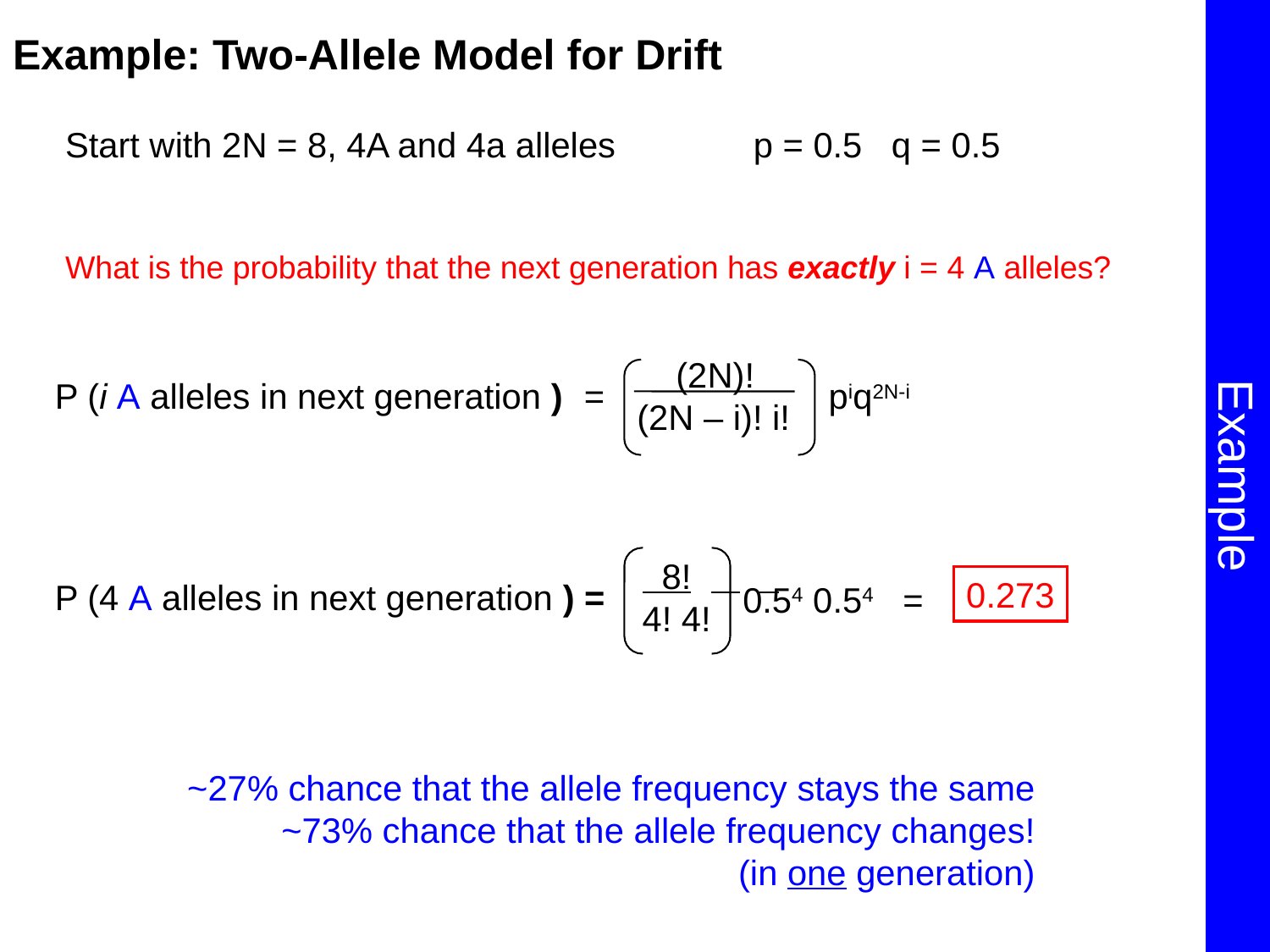

Example
Example: Two-Allele Model for Drift
Start with 2N = 8, 4A and 4a alleles
p = 0.5   q = 0.5
What is the probability that the next generation has exactly i = 4 A alleles?
    (2N)!
(2N – i)! i!

P (i A alleles in next generation )
=                       piq2N-i

        8!
      4! 4!

0.273
P (4 A alleles in next generation ) =
0.54 0.54   =
~27% chance that the allele frequency stays the same
~73% chance that the allele frequency changes!
(in one generation)